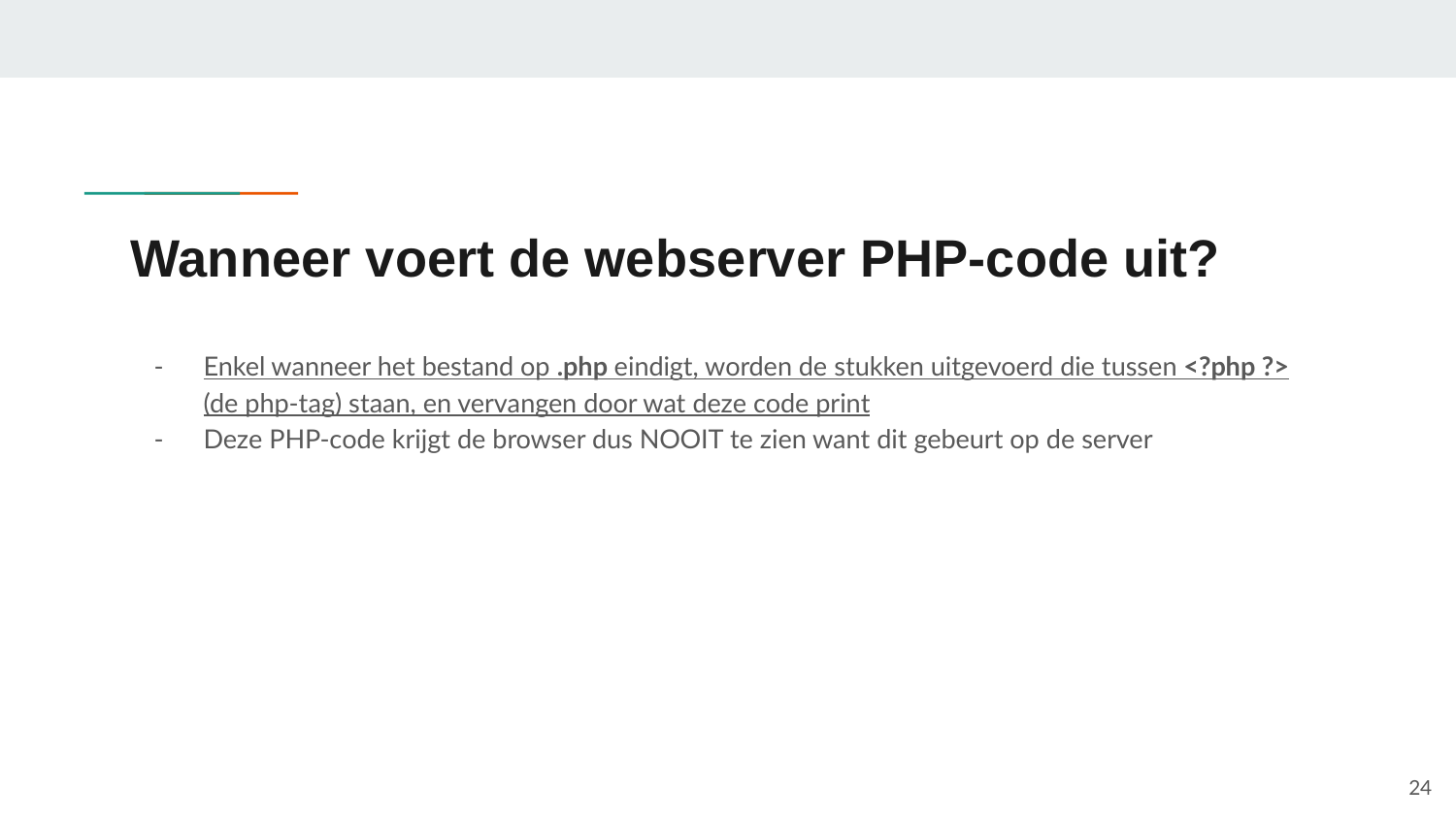

# Wanneer voert de webserver PHP-code uit?
Enkel wanneer het bestand op .php eindigt, worden de stukken uitgevoerd die tussen <?php ?> (de php-tag) staan, en vervangen door wat deze code print
Deze PHP-code krijgt de browser dus NOOIT te zien want dit gebeurt op de server
24